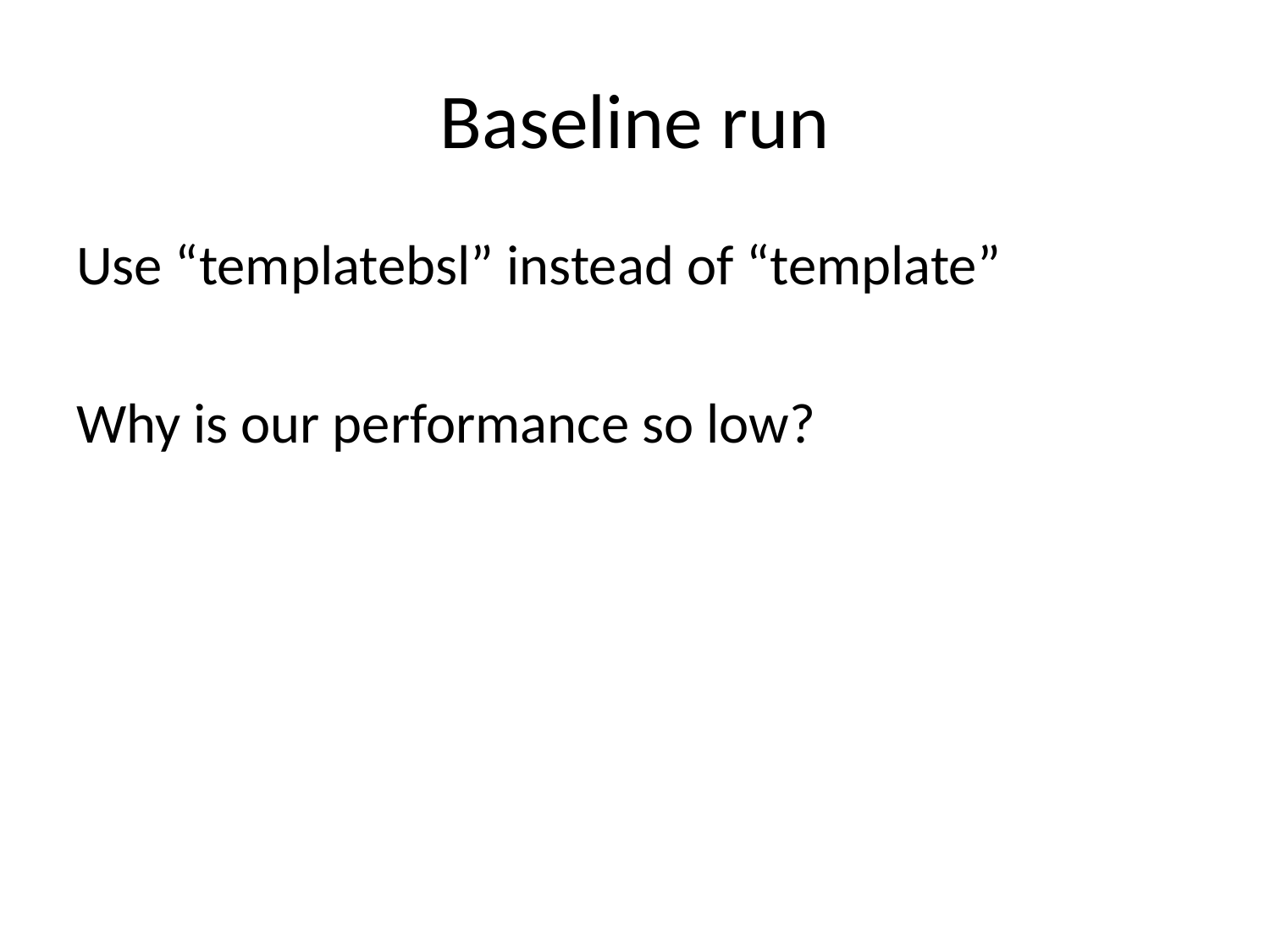

# Baseline run
Use “template­bsl” instead of “template”

Why is our performance so low?